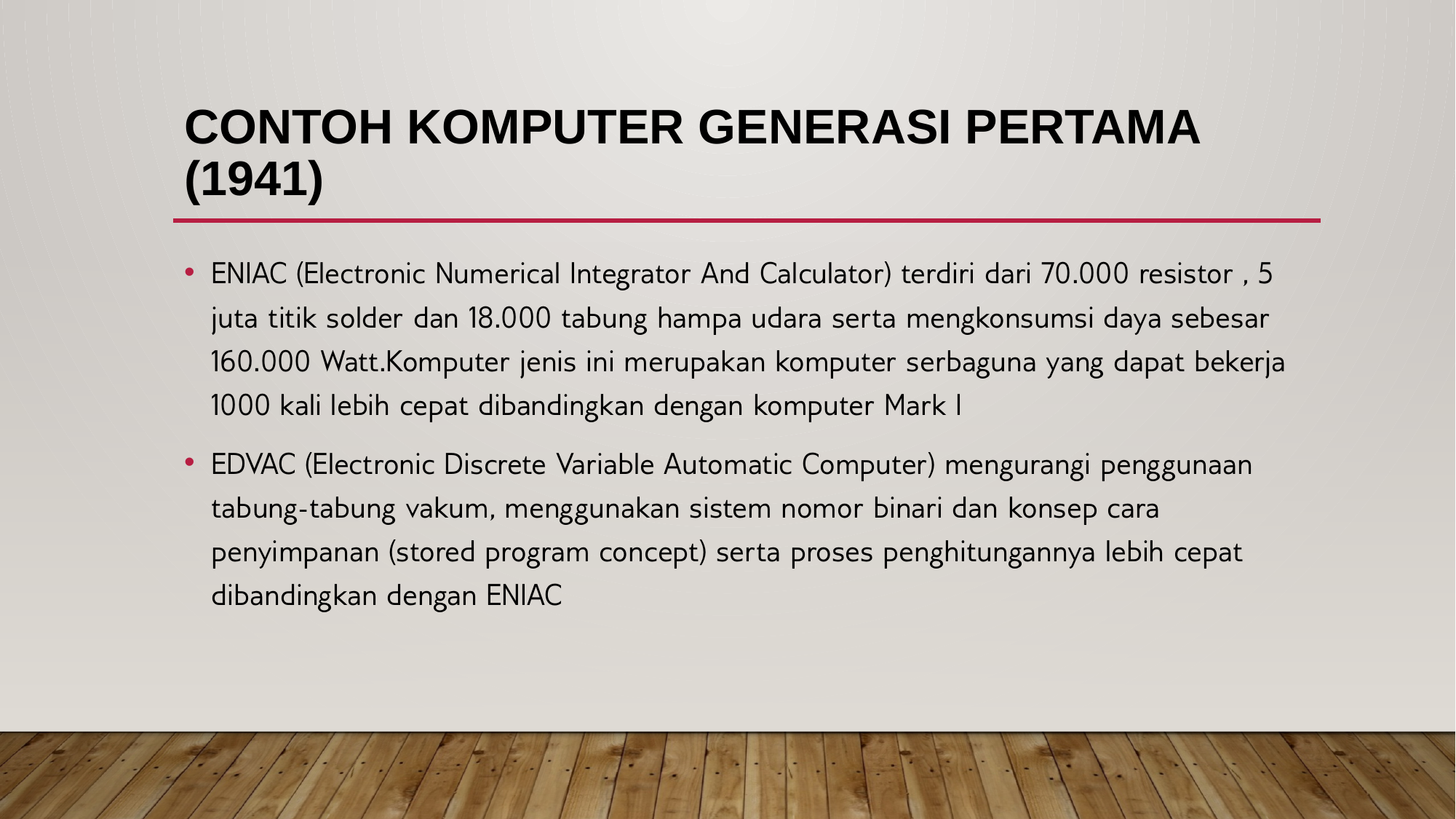

# CONTOH KOMPUTER GENERASI PERTAMA (1941)
ENIAC (Electronic Numerical Integrator And Calculator) terdiri dari 70.000 resistor , 5 juta titik solder dan 18.000 tabung hampa udara serta mengkonsumsi daya sebesar 160.000 Watt.Komputer jenis ini merupakan komputer serbaguna yang dapat bekerja 1000 kali lebih cepat dibandingkan dengan komputer Mark I
EDVAC (Electronic Discrete Variable Automatic Computer) mengurangi penggunaan tabung-tabung vakum, menggunakan sistem nomor binari dan konsep cara penyimpanan (stored program concept) serta proses penghitungannya lebih cepat dibandingkan dengan ENIAC